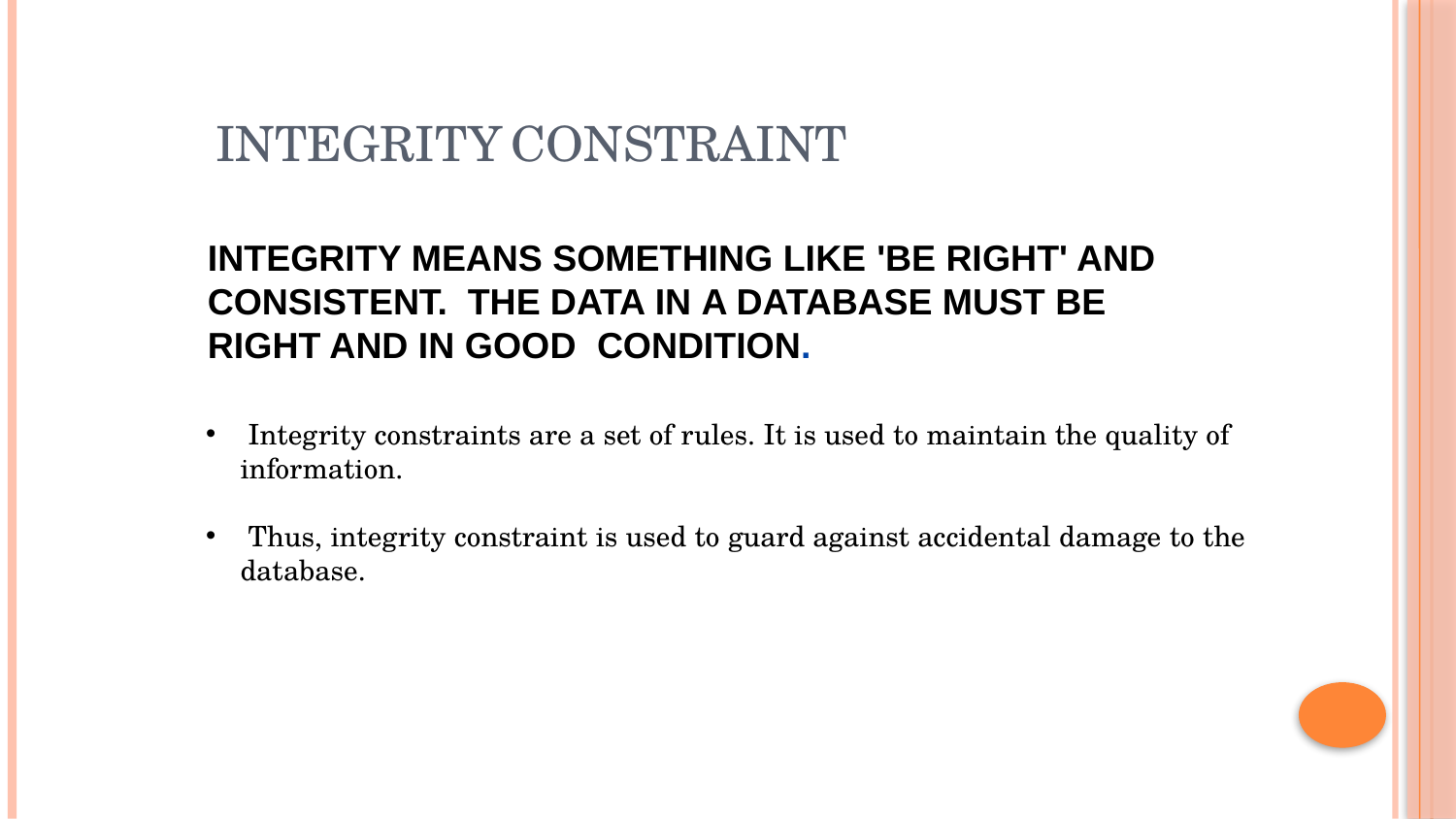

Integrity constraint
# Integrity means something like 'be right' and consistent.  The data in a database must be right and in good  condition.
 Integrity constraints are a set of rules. It is used to maintain the quality of information.

 Thus, integrity constraint is used to guard against accidental damage to the database.